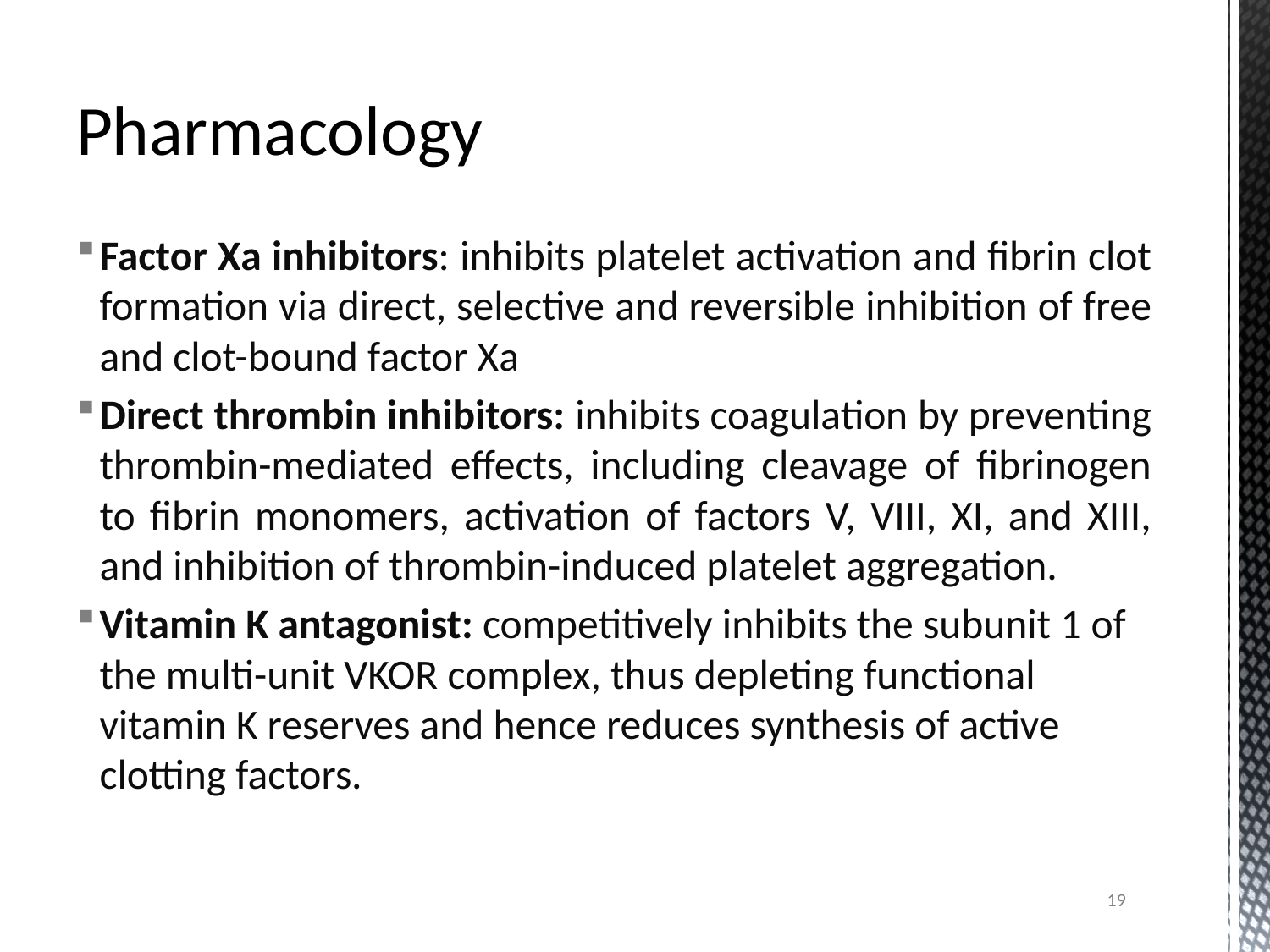

# Pharmacology
Factor Xa inhibitors: inhibits platelet activation and fibrin clot formation via direct, selective and reversible inhibition of free and clot-bound factor Xa
Direct thrombin inhibitors: inhibits coagulation by preventing thrombin-mediated effects, including cleavage of fibrinogen to fibrin monomers, activation of factors V, VIII, XI, and XIII, and inhibition of thrombin-induced platelet aggregation.
Vitamin K antagonist: competitively inhibits the subunit 1 of the multi-unit VKOR complex, thus depleting functional vitamin K reserves and hence reduces synthesis of active clotting factors.
19